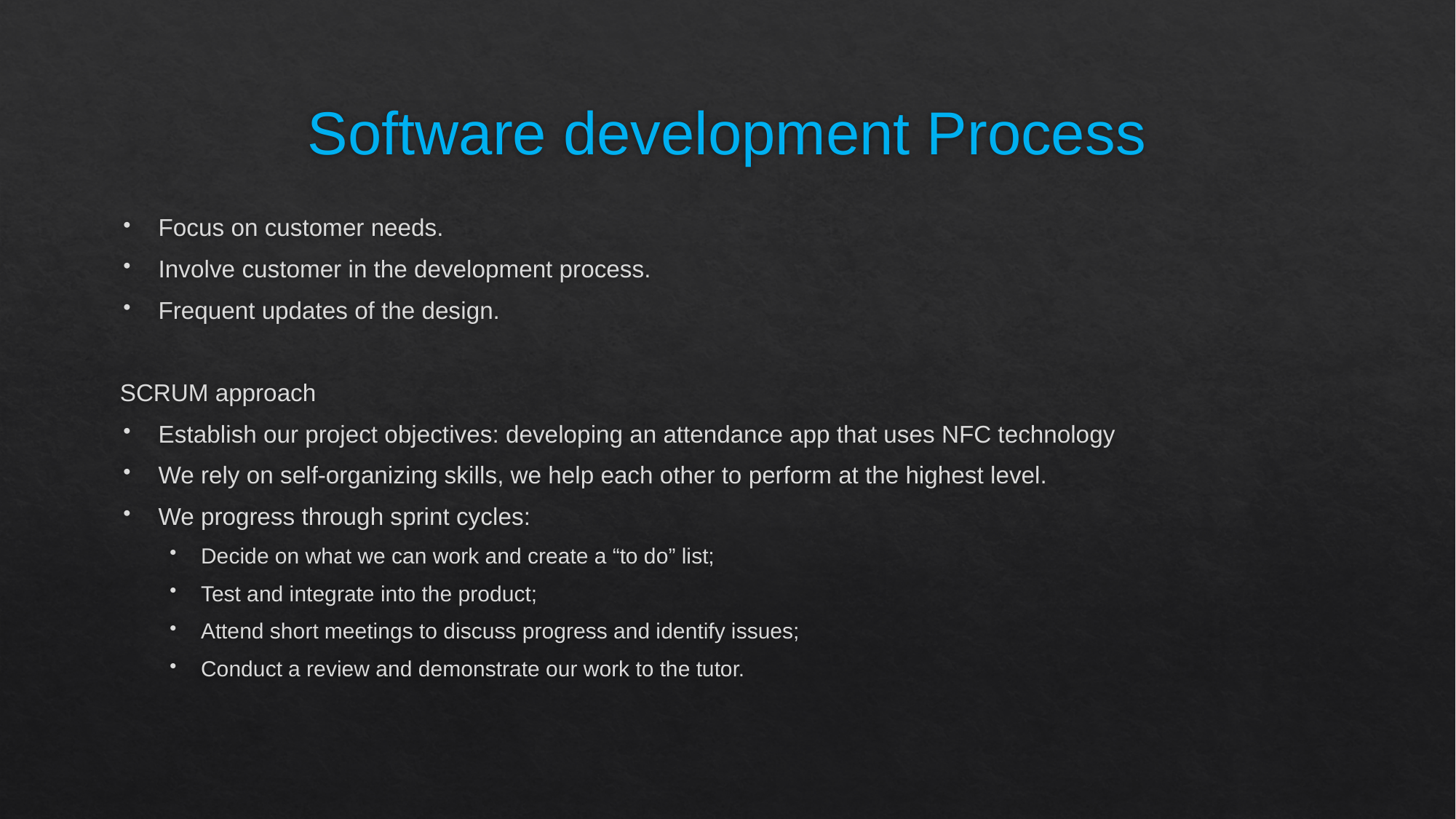

# Software development Process
Focus on customer needs.
Involve customer in the development process.
Frequent updates of the design.

SCRUM approach
Establish our project objectives: developing an attendance app that uses NFC technology
We rely on self-organizing skills, we help each other to perform at the highest level.
We progress through sprint cycles:
Decide on what we can work and create a “to do” list;
Test and integrate into the product;
Attend short meetings to discuss progress and identify issues;
Conduct a review and demonstrate our work to the tutor.